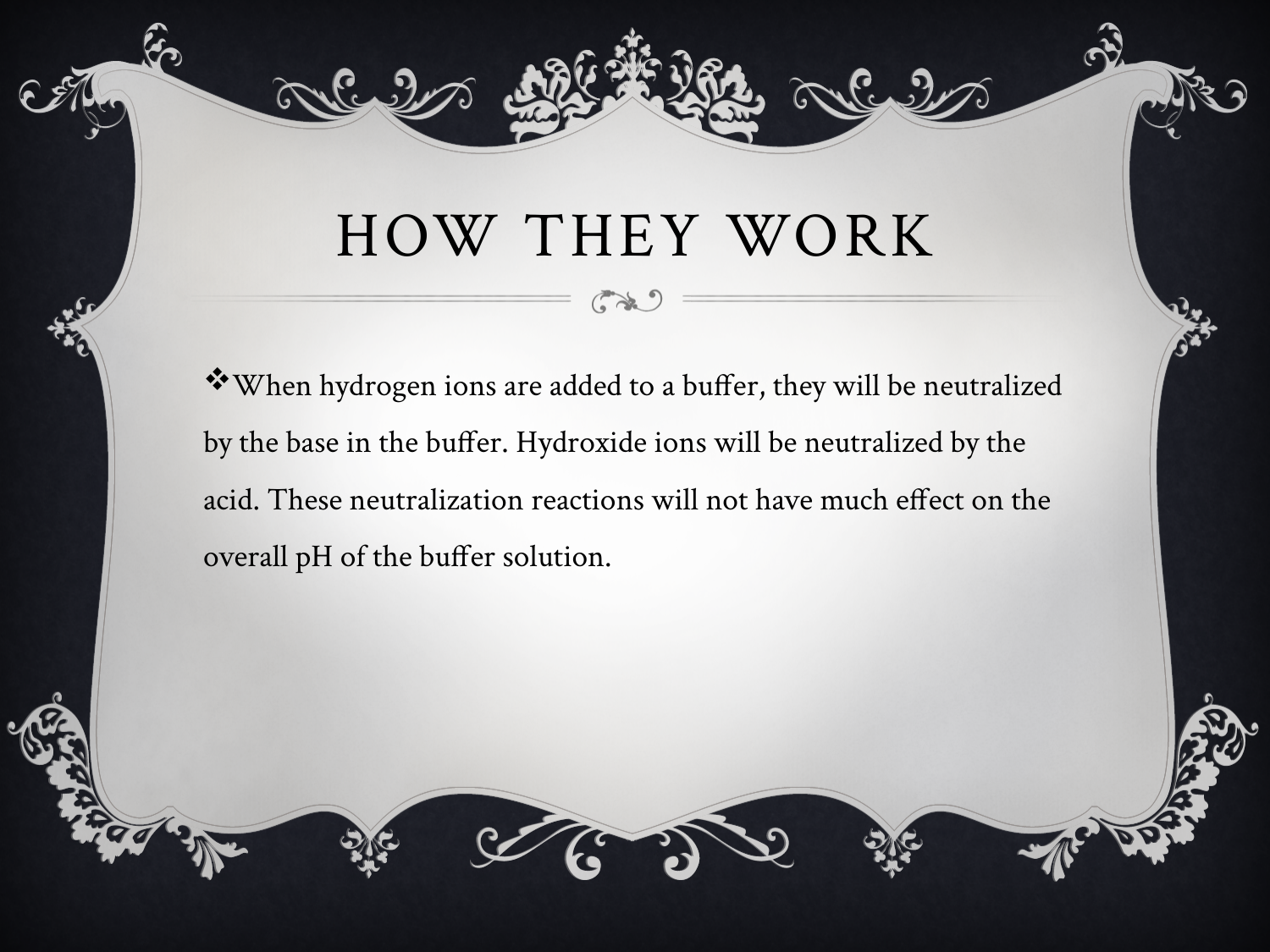

# How they work
When hydrogen ions are added to a buffer, they will be neutralized by the base in the buffer. Hydroxide ions will be neutralized by the acid. These neutralization reactions will not have much effect on the overall pH of the buffer solution.